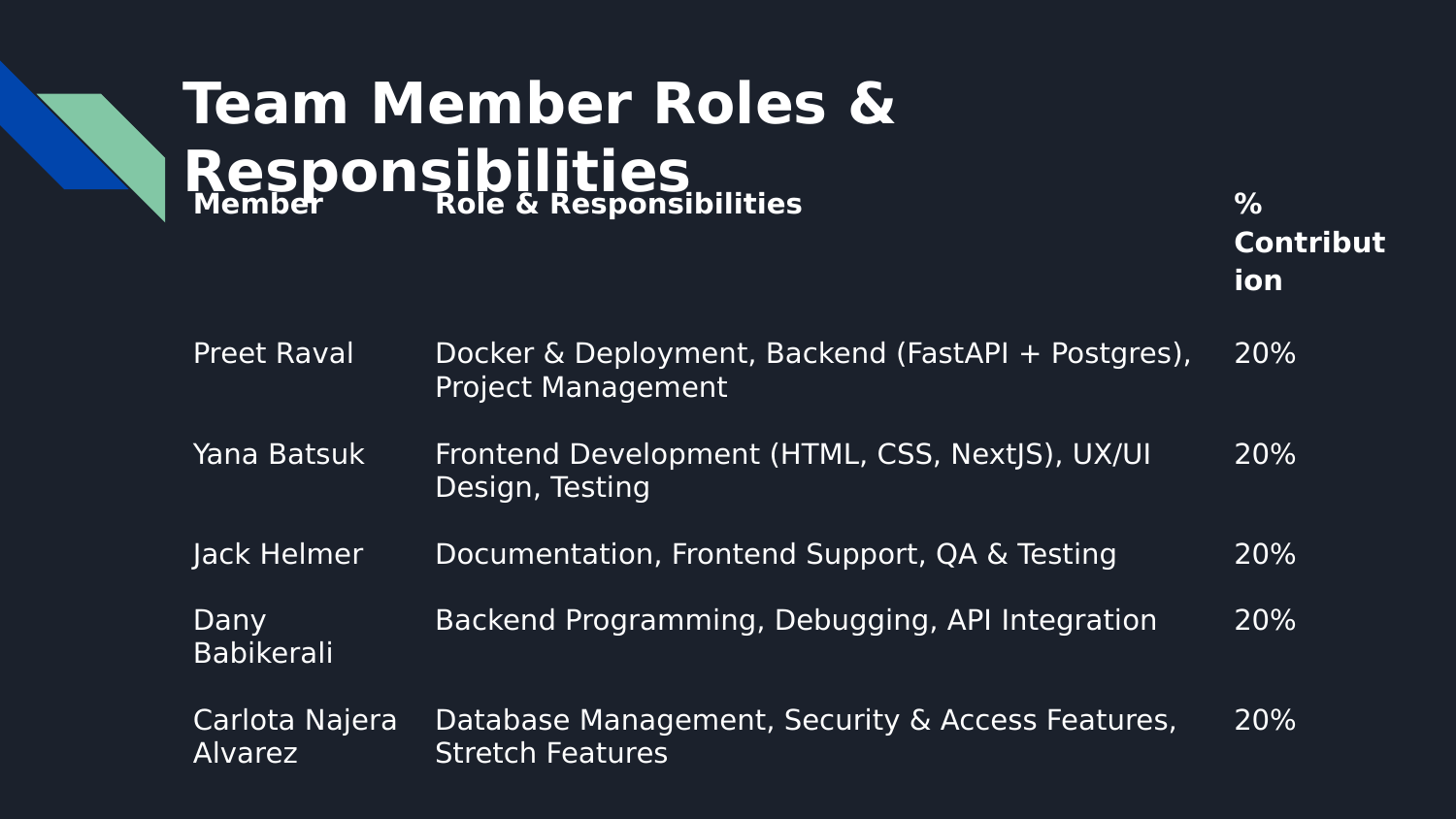

# Team Member Roles & Responsibilities
| Member | Role & Responsibilities | % Contribution |
| --- | --- | --- |
| Preet Raval | Docker & Deployment, Backend (FastAPI + Postgres), Project Management | 20% |
| Yana Batsuk | Frontend Development (HTML, CSS, NextJS), UX/UI Design, Testing | 20% |
| Jack Helmer | Documentation, Frontend Support, QA & Testing | 20% |
| Dany Babikerali | Backend Programming, Debugging, API Integration | 20% |
| Carlota Najera Alvarez | Database Management, Security & Access Features, Stretch Features | 20% |